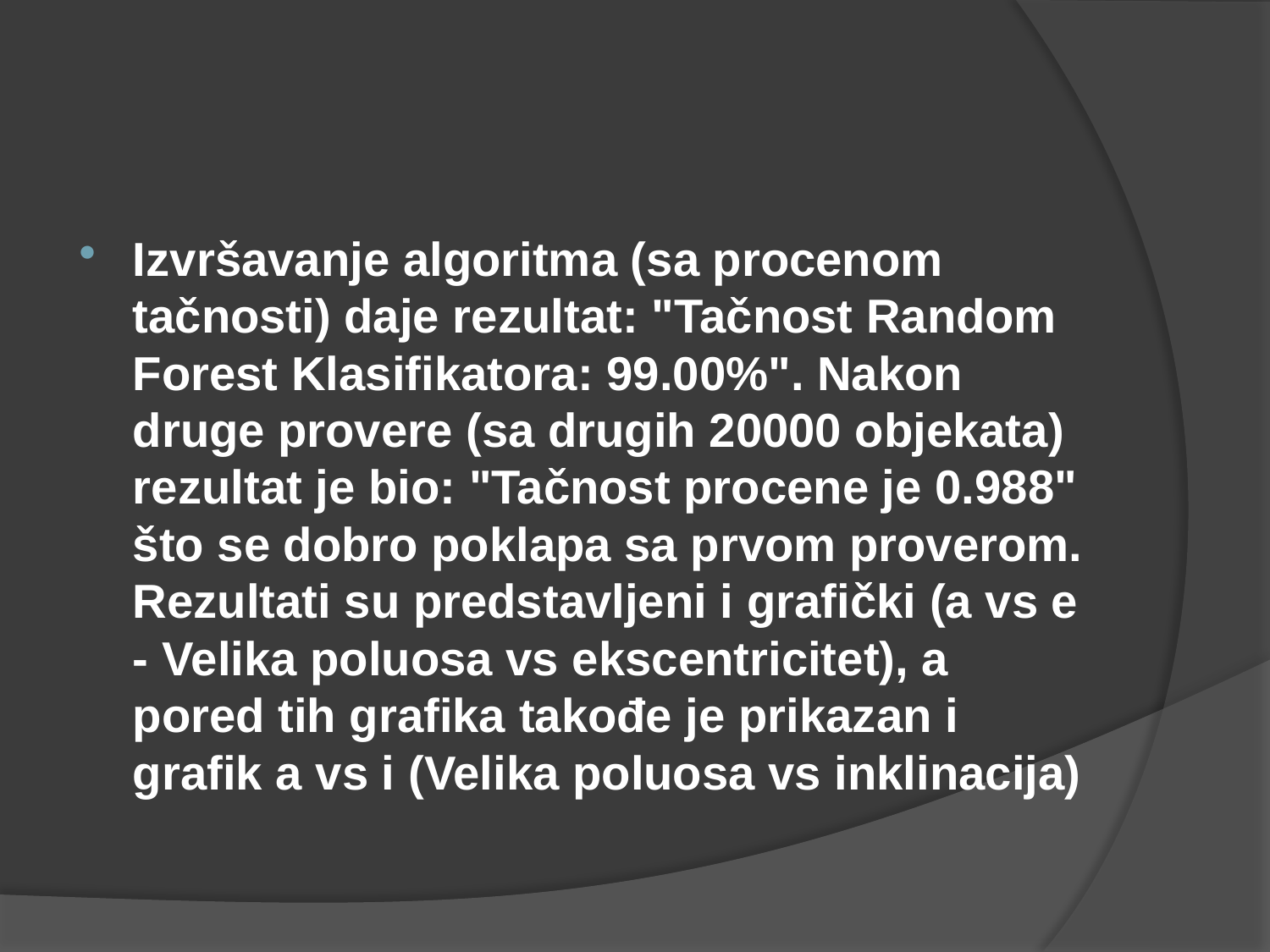

#
Izvršavanje algoritma (sa procenom tačnosti) daje rezultat: "Tačnost Random Forest Klasifikatora: 99.00%". Nakon druge provere (sa drugih 20000 objekata) rezultat je bio: "Tačnost procene je 0.988" što se dobro poklapa sa prvom proverom. Rezultati su predstavljeni i grafički (a vs e - Velika poluosa vs ekscentricitet), a pored tih grafika takođe je prikazan i grafik a vs i (Velika poluosa vs inklinacija)